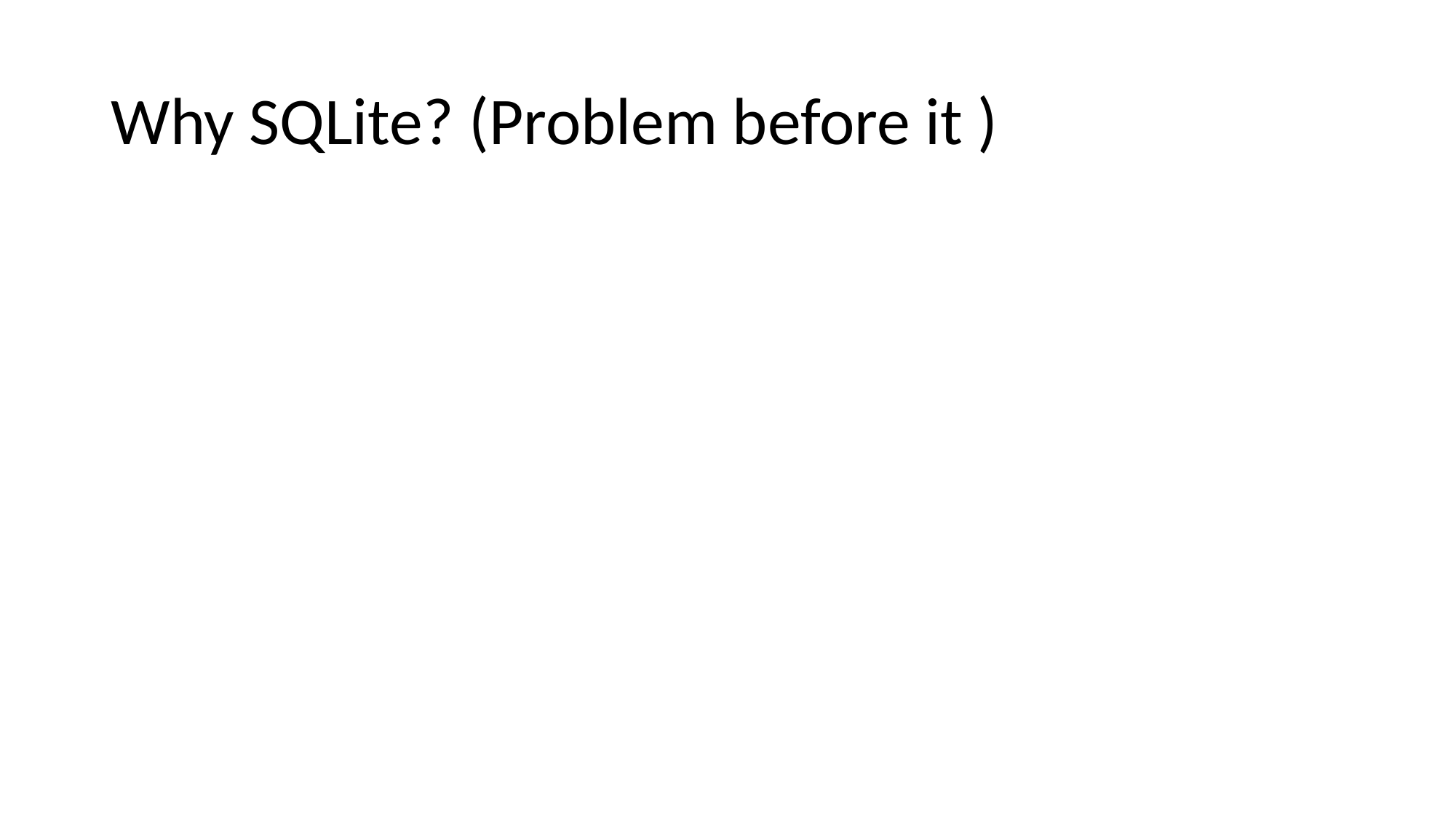

# Why SQLite? (Problem before it )
Some example of earlier DBs and why they were problematic and how SQLite was the solution to that.

SQLite explanation and background